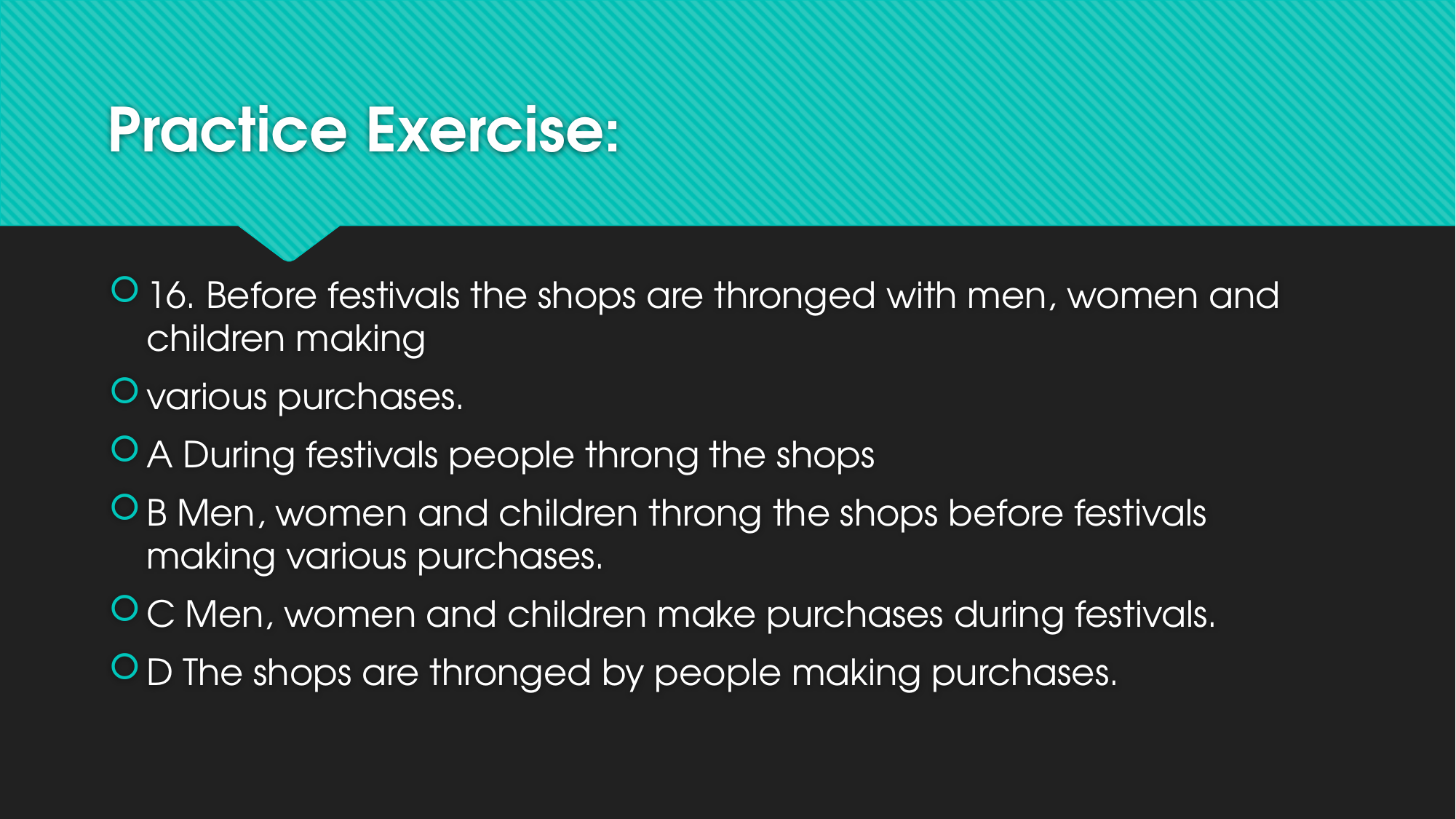

# Practice Exercise:
16. Before festivals the shops are thronged with men, women and children making
various purchases.
A During festivals people throng the shops
B Men, women and children throng the shops before festivals making various purchases.
C Men, women and children make purchases during festivals.
D The shops are thronged by people making purchases.